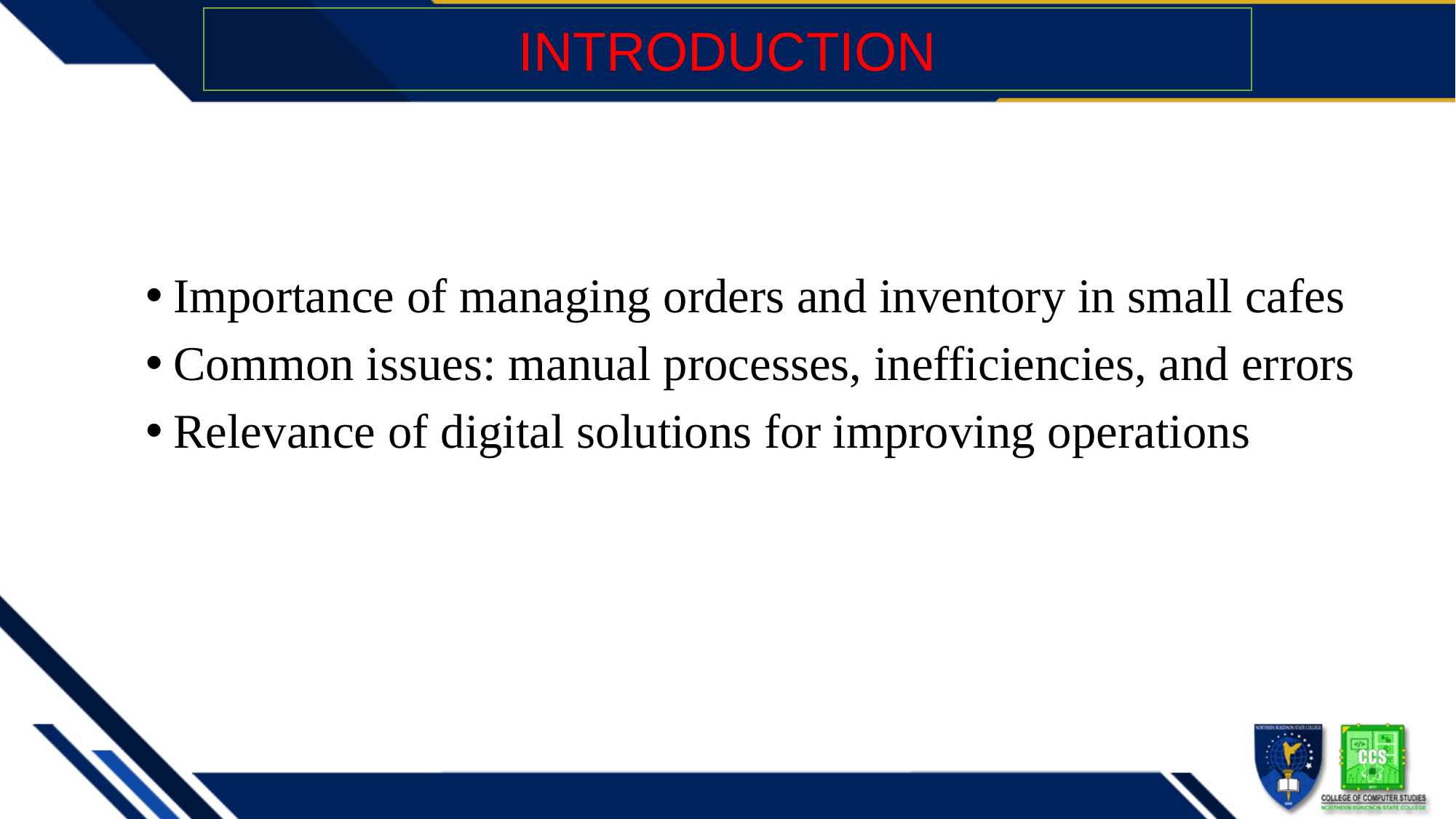

INTRODUCTION

Importance of managing orders and inventory in small cafes
Common issues: manual processes, inefficiencies, and errors
Relevance of digital solutions for improving operations